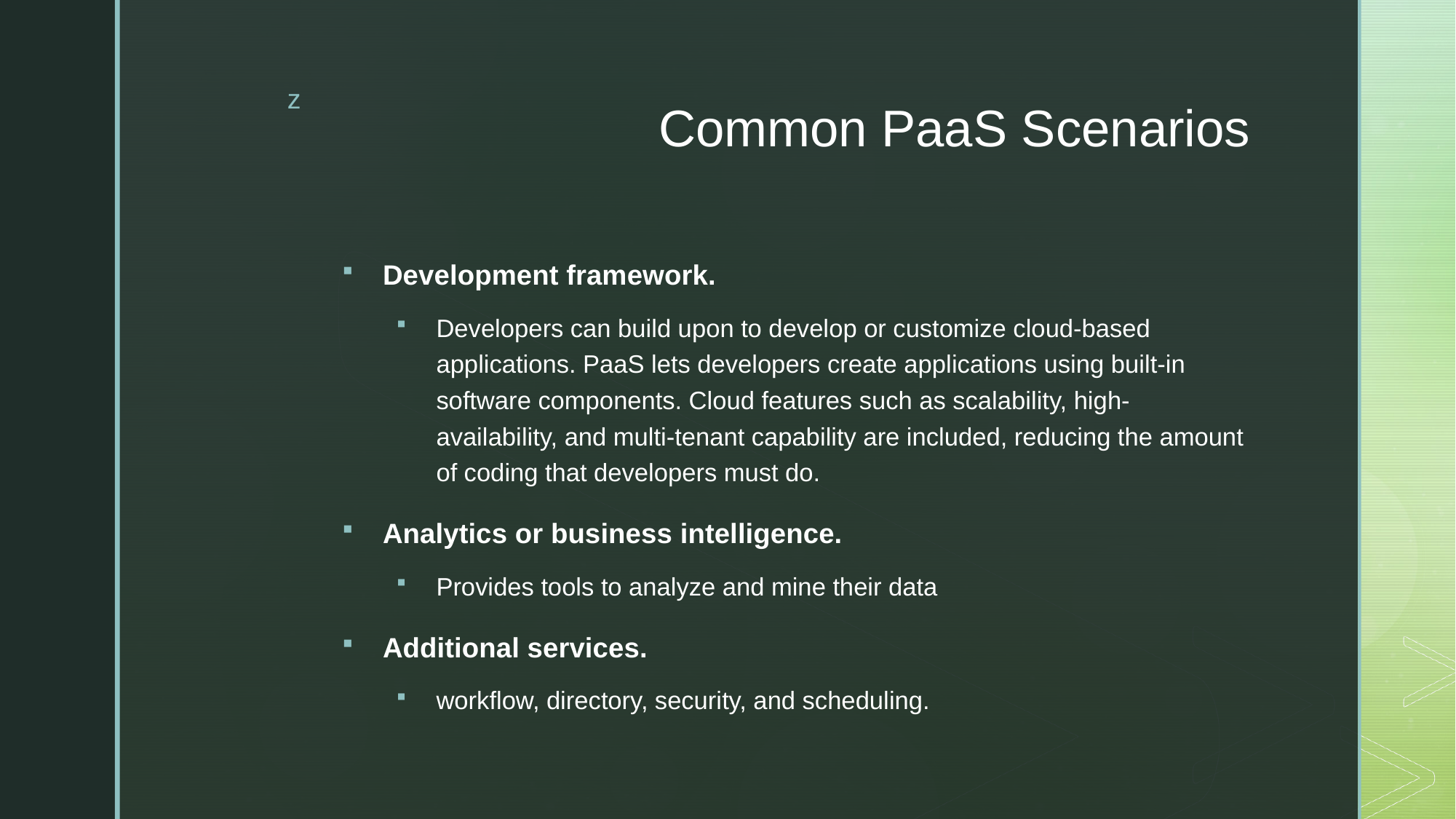

# Common PaaS Scenarios
Development framework.
Developers can build upon to develop or customize cloud-based applications. PaaS lets developers create applications using built-in software components. Cloud features such as scalability, high-availability, and multi-tenant capability are included, reducing the amount of coding that developers must do.
Analytics or business intelligence.
Provides tools to analyze and mine their data
Additional services.
workflow, directory, security, and scheduling.